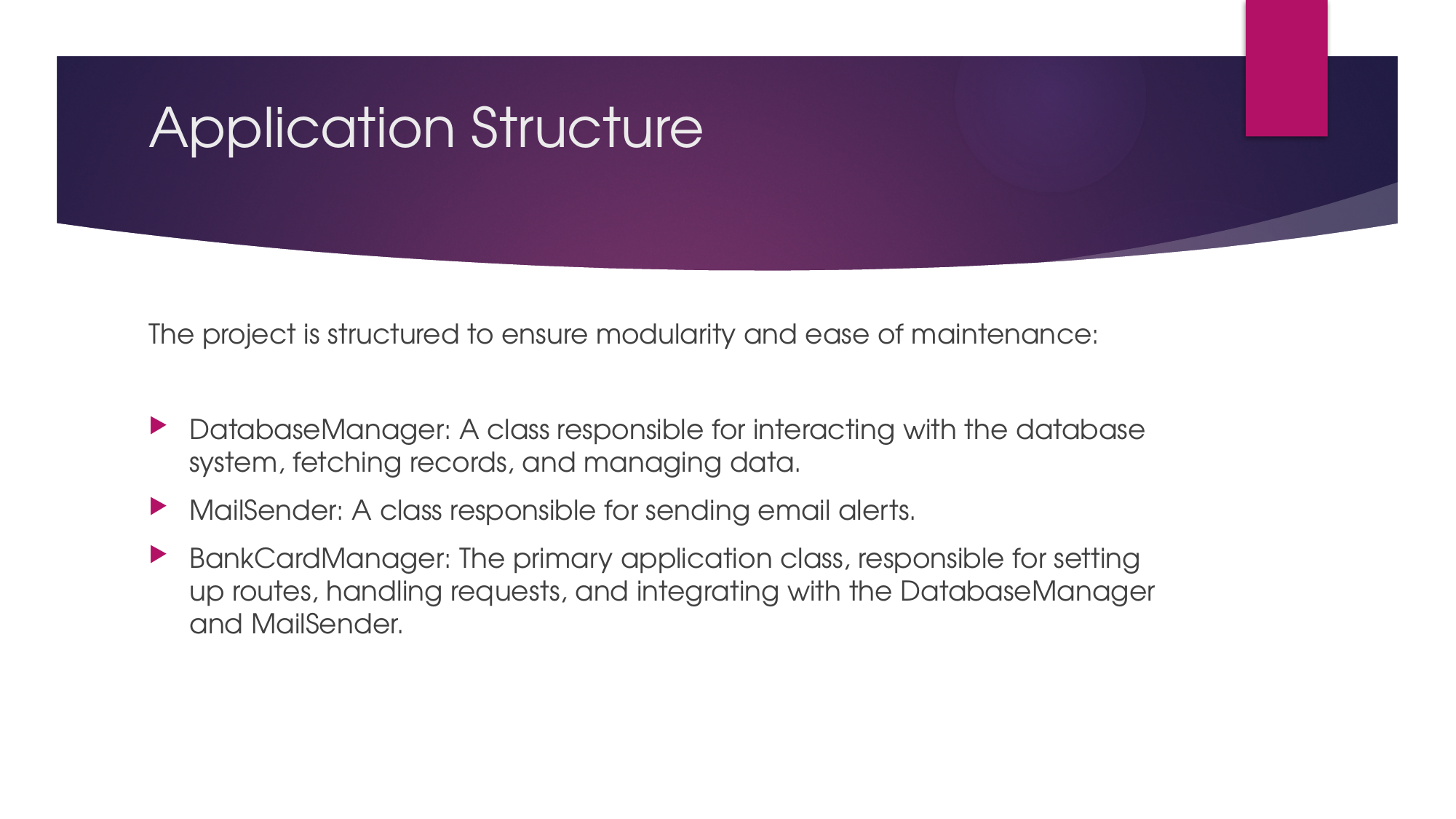

# Application Structure
The project is structured to ensure modularity and ease of maintenance:

DatabaseManager: A class responsible for interacting with the database system, fetching records, and managing data.
MailSender: A class responsible for sending email alerts.
BankCardManager: The primary application class, responsible for setting up routes, handling requests, and integrating with the DatabaseManager and MailSender.